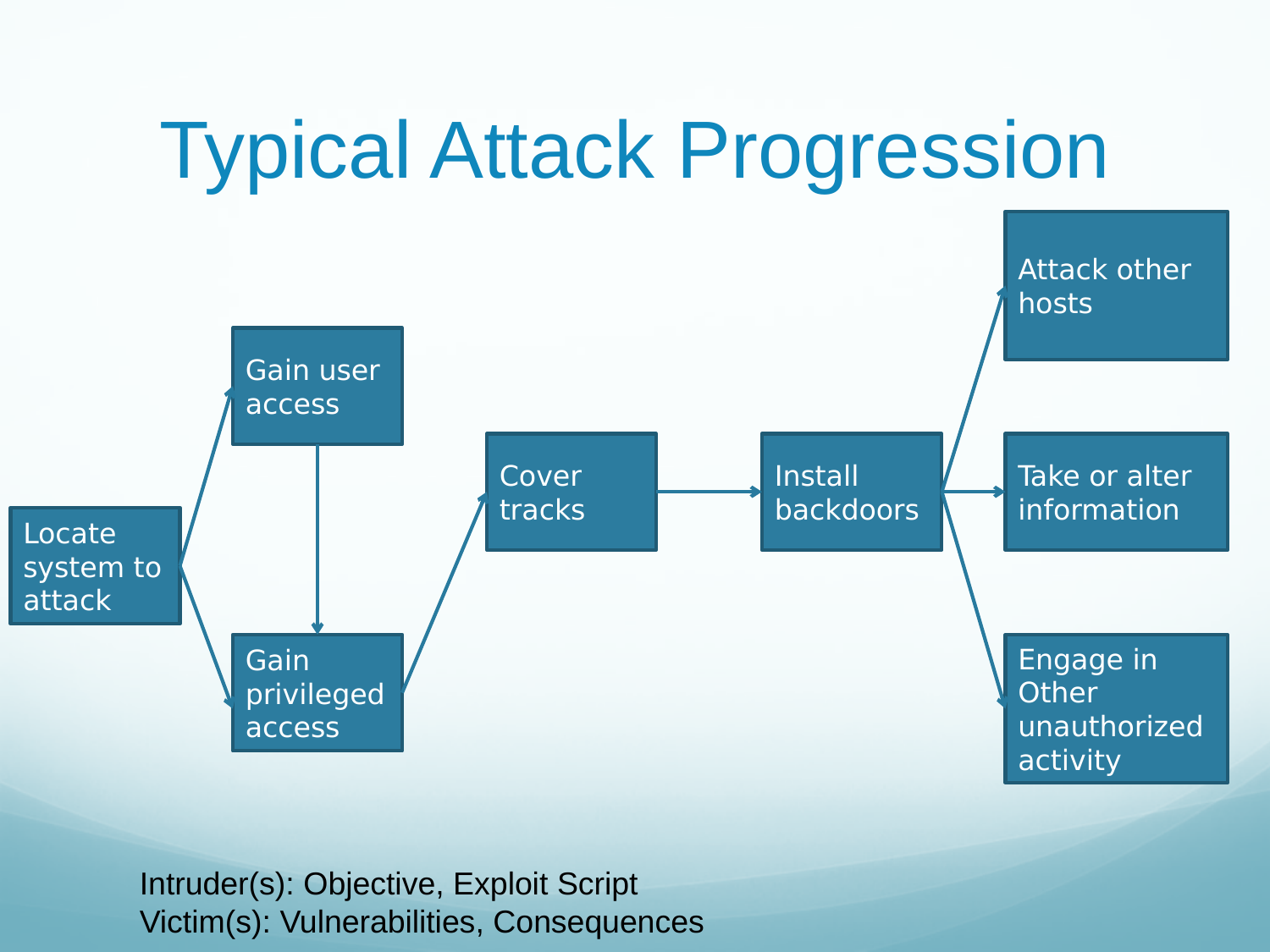

# Typical Attack Progression
Attack other
hosts
Gain user
access
Cover
tracks
Install
backdoors
Take or alter information
Locate
system to
attack
Gain
privileged
access
Engage in
Other unauthorized
activity
Intruder(s): Objective, Exploit Script
Victim(s): Vulnerabilities, Consequences